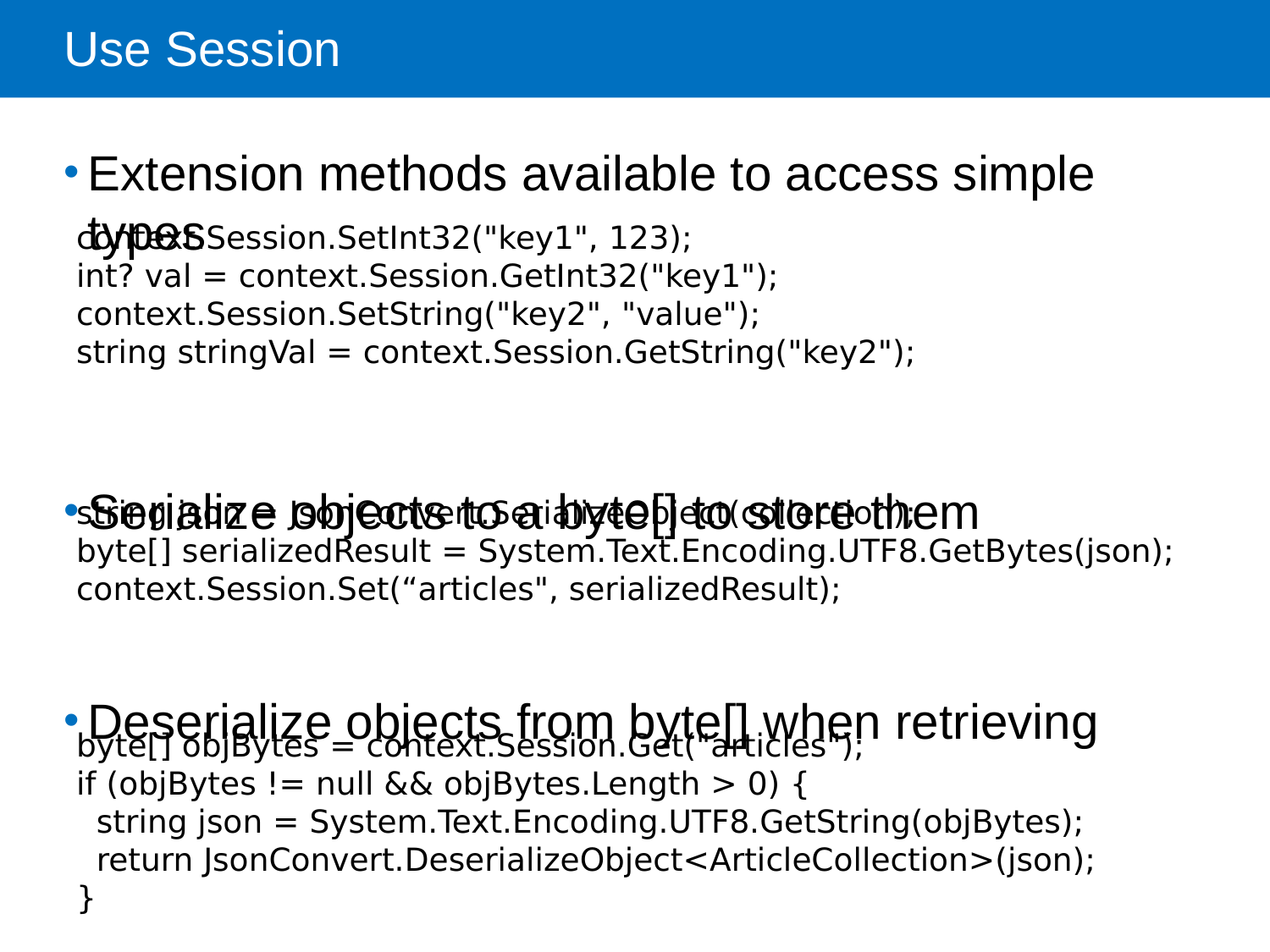

# Use Session
Extension methods available to access simple types

Serialize objects to a byte[] to store them

Deserialize objects from byte[] when retrieving
context.Session.SetInt32("key1", 123);
int? val = context.Session.GetInt32("key1");
context.Session.SetString("key2", "value");
string stringVal = context.Session.GetString("key2");
string json = JsonConvert.SerializeObject(collection);
byte[] serializedResult = System.Text.Encoding.UTF8.GetBytes(json);
context.Session.Set(“articles", serializedResult);
byte[] objBytes = context.Session.Get("articles");
if (objBytes != null && objBytes.Length > 0) {
  string json = System.Text.Encoding.UTF8.GetString(objBytes);
  return JsonConvert.DeserializeObject<ArticleCollection>(json);
}